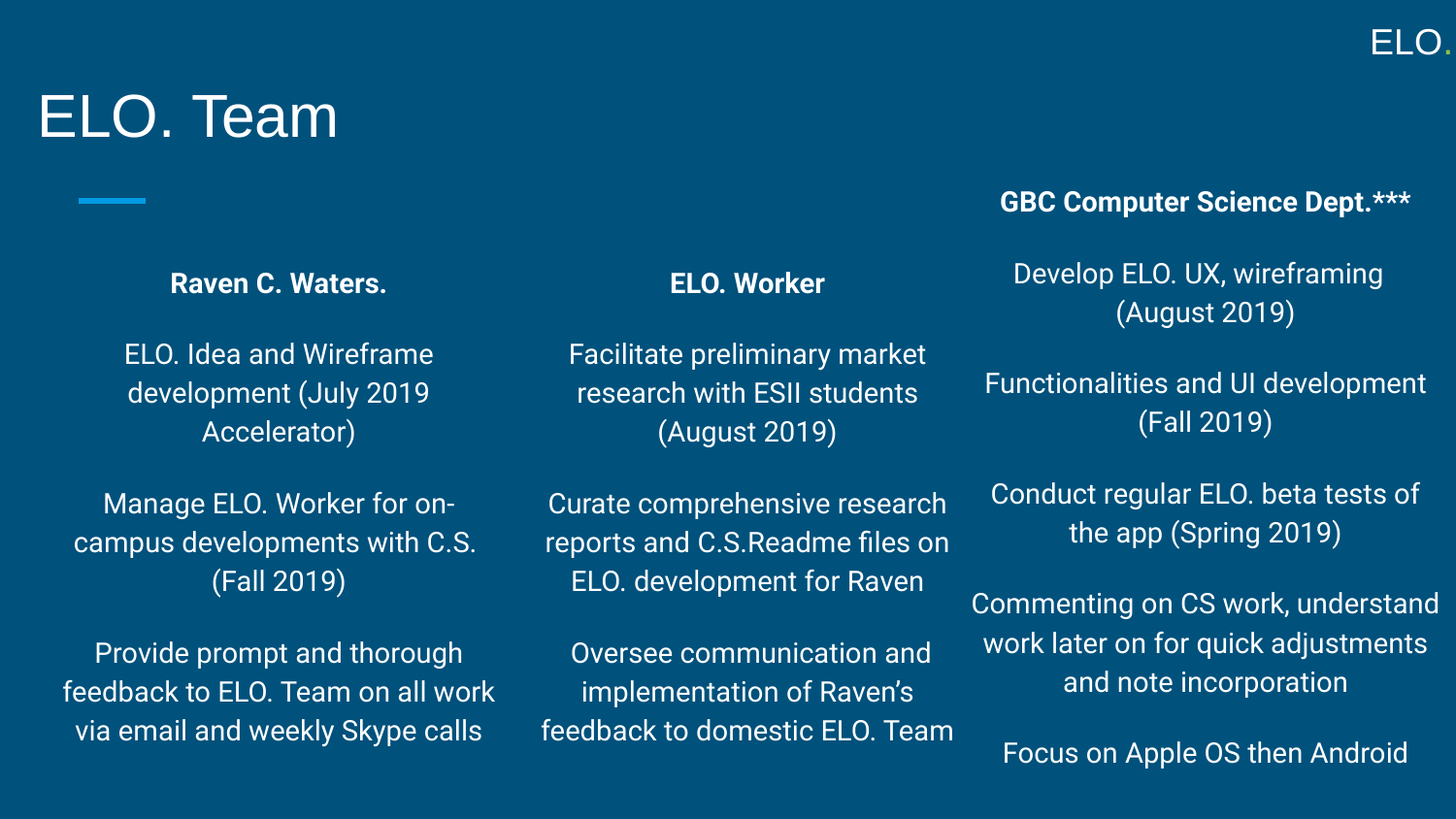

ELO.
# ELO. Team
GBC Computer Science Dept.***
Develop ELO. UX, wireframing   (August 2019)
Functionalities and UI development (Fall 2019)
Conduct regular ELO. beta tests of the app (Spring 2019)
Commenting on CS work, understand work later on for quick adjustments and note incorporation
Focus on Apple OS then Android
Raven C. Waters.
ELO. Idea and Wireframe development (July 2019 Accelerator)
Manage ELO. Worker for on-campus developments with C.S.  (Fall 2019)
Provide prompt and thorough feedback to ELO. Team on all work via email and weekly Skype calls
ELO. Worker
Facilitate preliminary market research with ESII students (August 2019)
Curate comprehensive research reports and C.S.Readme files on ELO. development for Raven
 Oversee communication and implementation of Raven’s feedback to domestic ELO. Team